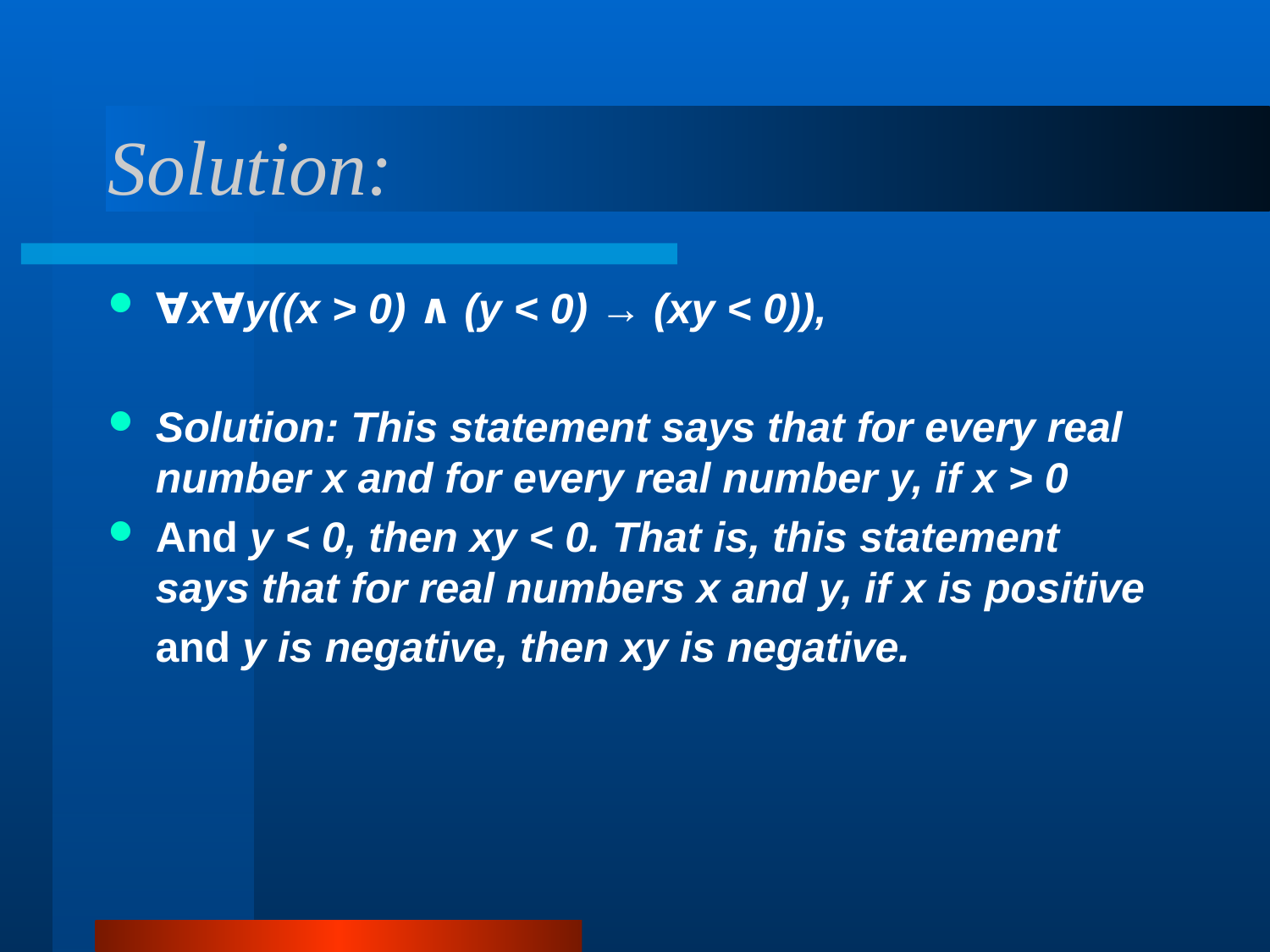

# Solution:
∀x∀y((x > 0) ∧ (y < 0) → (xy < 0)),

Solution: This statement says that for every real number x and for every real number y, if x > 0
And y < 0, then xy < 0. That is, this statement says that for real numbers x and y, if x is positive
    and y is negative, then xy is negative.